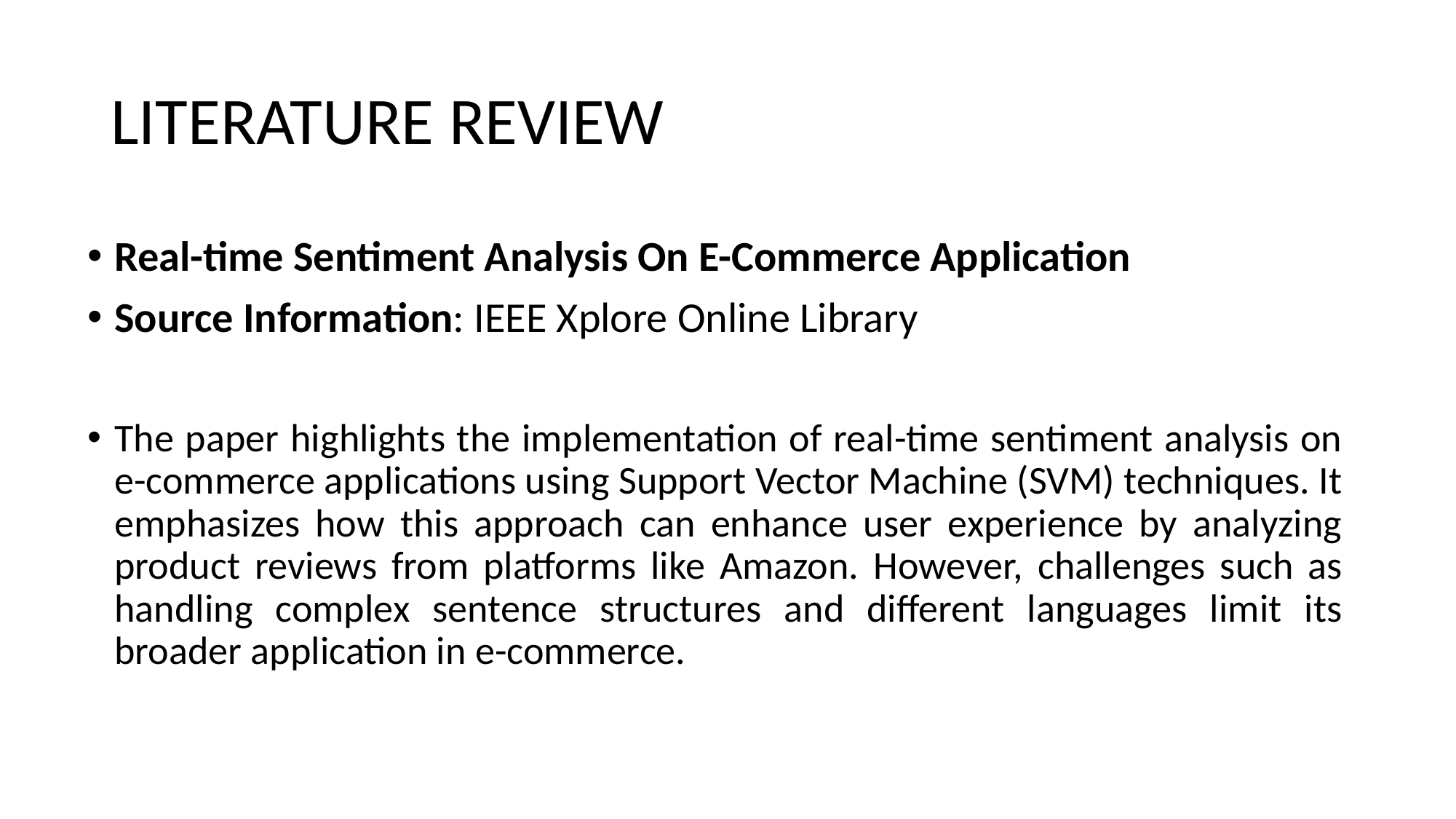

# LITERATURE REVIEW
Real-time Sentiment Analysis On E-Commerce Application
Source Information: IEEE Xplore Online Library

The paper highlights the implementation of real-time sentiment analysis on e-commerce applications using Support Vector Machine (SVM) techniques. It emphasizes how this approach can enhance user experience by analyzing product reviews from platforms like Amazon. However, challenges such as handling complex sentence structures and different languages limit its broader application in e-commerce.